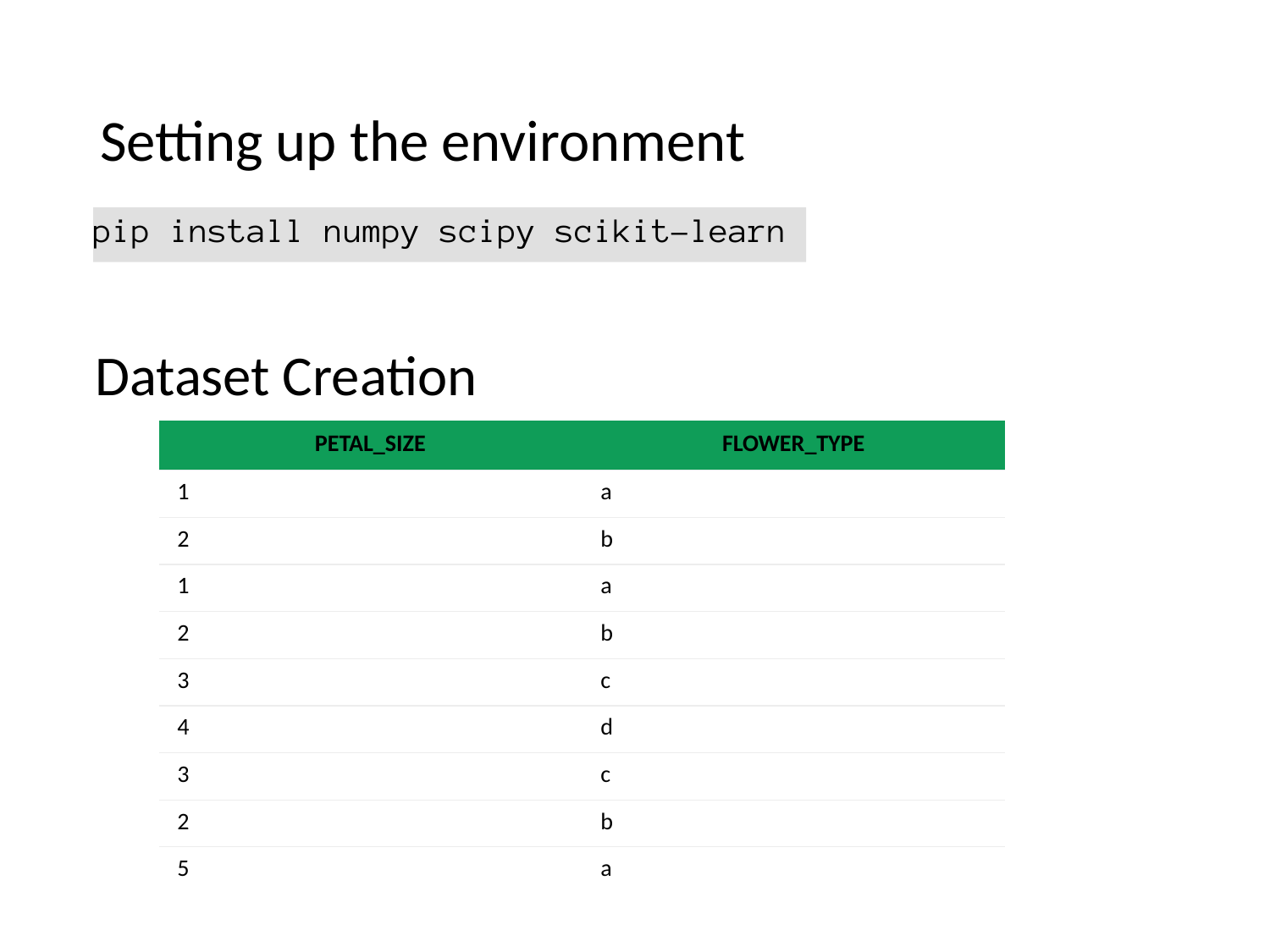

# Setting up the environment
pip install numpy scipy scikit-learn
Dataset Creation
| PETAL\_SIZE | FLOWER\_TYPE |
| --- | --- |
| 1 | a |
| 2 | b |
| 1 | a |
| 2 | b |
| 3 | c |
| 4 | d |
| 3 | c |
| 2 | b |
| 5 | a |